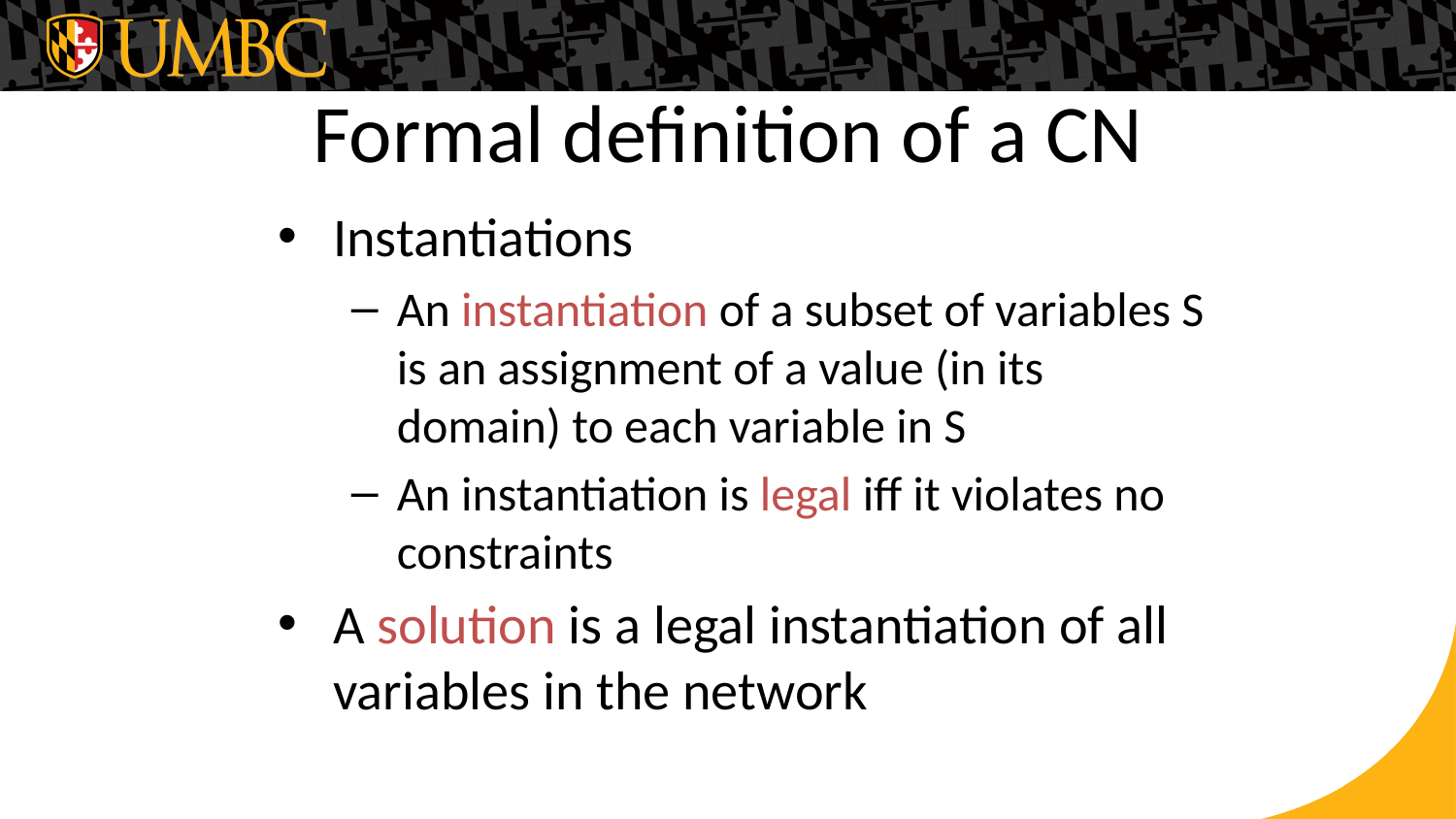

# Formal definition of a CN
Instantiations
An instantiation of a subset of variables S is an assignment of a value (in its domain) to each variable in S
An instantiation is legal iff it violates no constraints
A solution is a legal instantiation of all variables in the network